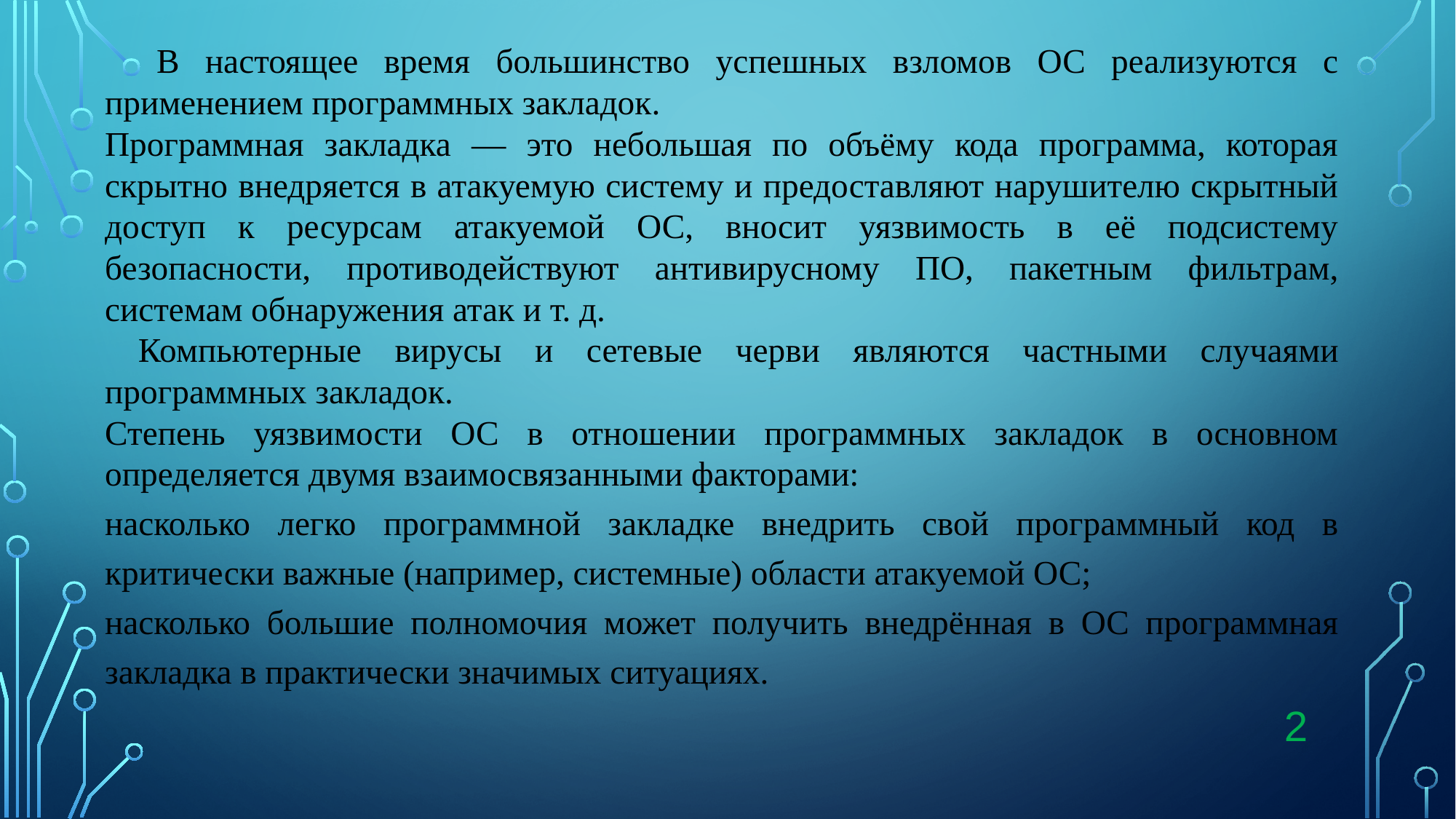

В настоящее время большинство успешных взломов ОС реализуются с применением программных закладок.
Программная закладка — это небольшая по объёму кода программа, которая скрытно внедряется в атакуемую систему и предоставляют нарушителю скрытный доступ к ресурсам атакуемой ОС, вносит уязвимость в её подсистему безопасности, противодействуют антивирусному ПО, пакетным фильтрам, системам обнаружения атак и т. д.
 Компьютерные вирусы и сетевые черви являются частными случаями программных закладок.
Степень уязвимости ОС в отношении программных закладок в основном определяется двумя взаимосвязанными факторами:
насколько легко программной закладке внедрить свой программный код в критически важные (например, системные) области атакуемой ОС;
насколько большие полномочия может получить внедрённая в ОС программная закладка в практически значимых ситуациях.

2